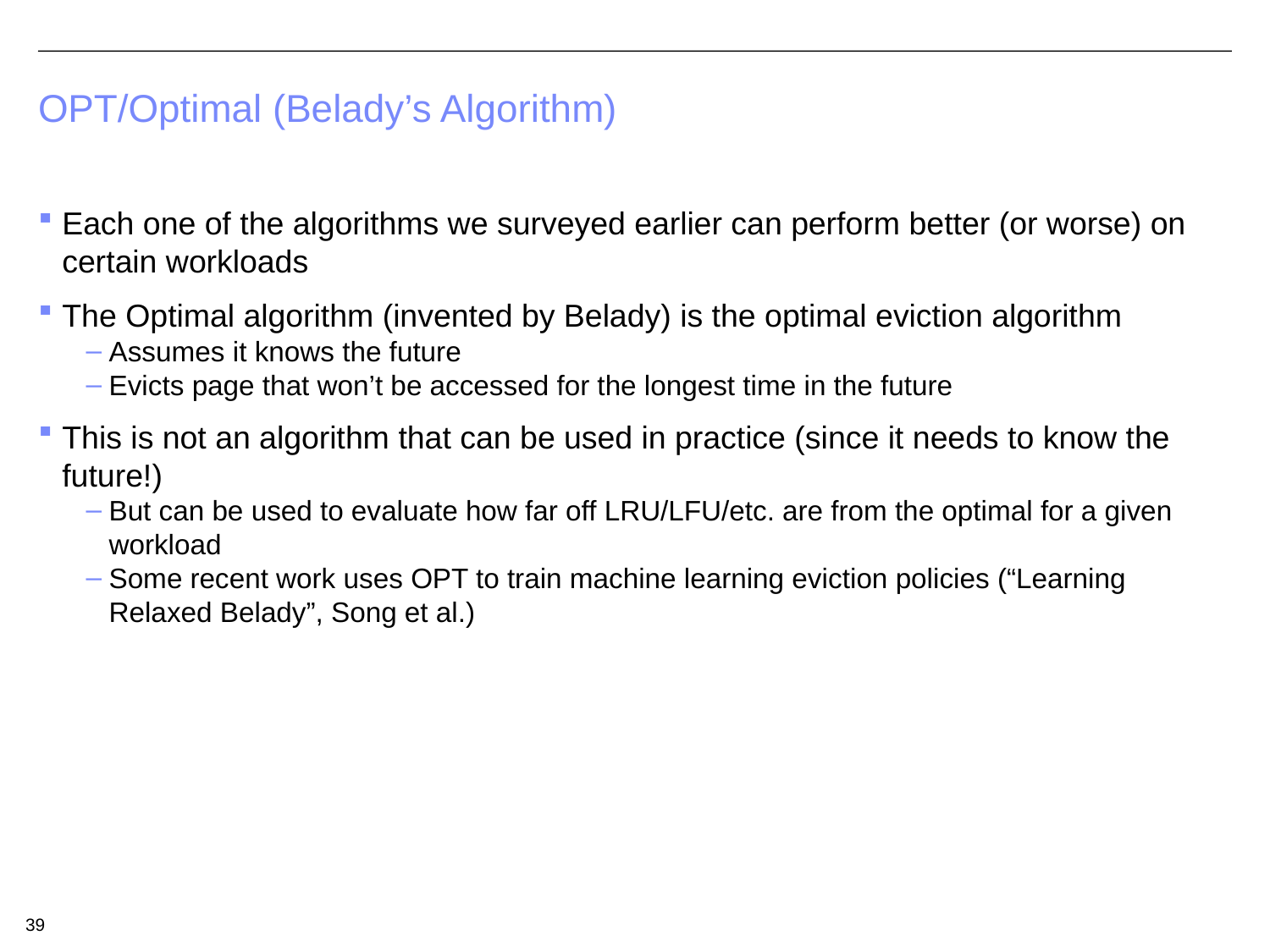

# OPT/Optimal (Belady’s Algorithm)
Each one of the algorithms we surveyed earlier can perform better (or worse) on certain workloads
The Optimal algorithm (invented by Belady) is the optimal eviction algorithm
Assumes it knows the future
Evicts page that won’t be accessed for the longest time in the future
This is not an algorithm that can be used in practice (since it needs to know the future!)
But can be used to evaluate how far off LRU/LFU/etc. are from the optimal for a given workload
Some recent work uses OPT to train machine learning eviction policies (“Learning Relaxed Belady”, Song et al.)
39